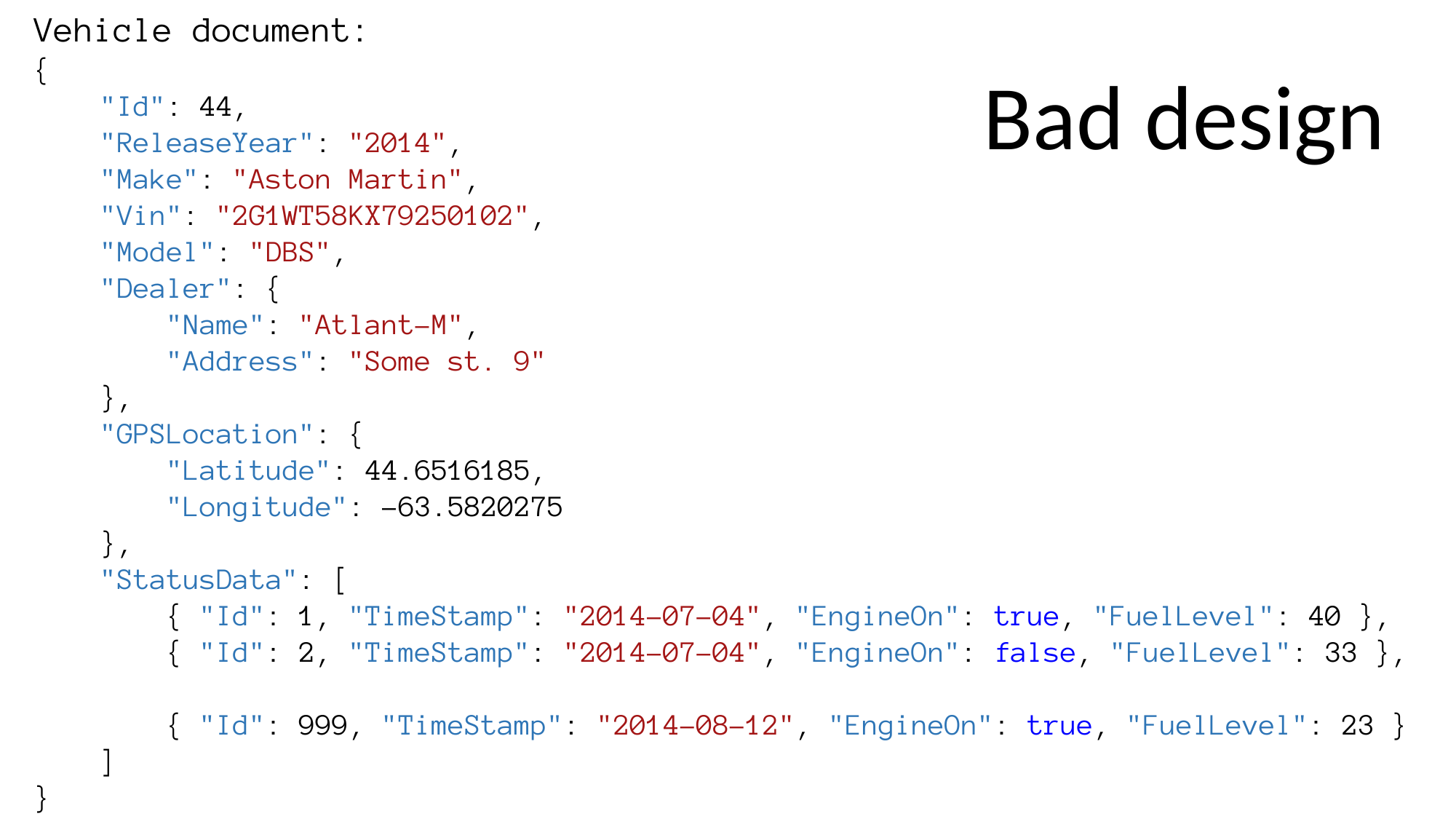

Vehicle document:
{
    "Id": 44,
    "ReleaseYear": "2014",
    "Make": "Aston Martin",
    "Vin": "2G1WT58KX79250102",
    "Model": "DBS",
    "Dealer": {
        "Name": "Atlant-M",
        "Address": "Some st. 9"
    },
    "GPSLocation": {
        "Latitude": 44.6516185,
        "Longitude": -63.5820275
    },
    "StatusData": [
        { "Id": 1, "TimeStamp": "2014-07-04", "EngineOn": true, "FuelLevel": 40 },
        { "Id": 2, "TimeStamp": "2014-07-04", "EngineOn": false, "FuelLevel": 33 },

        { "Id": 999, "TimeStamp": "2014-08-12", "EngineOn": true, "FuelLevel": 23 }
    ]
}
Bad design